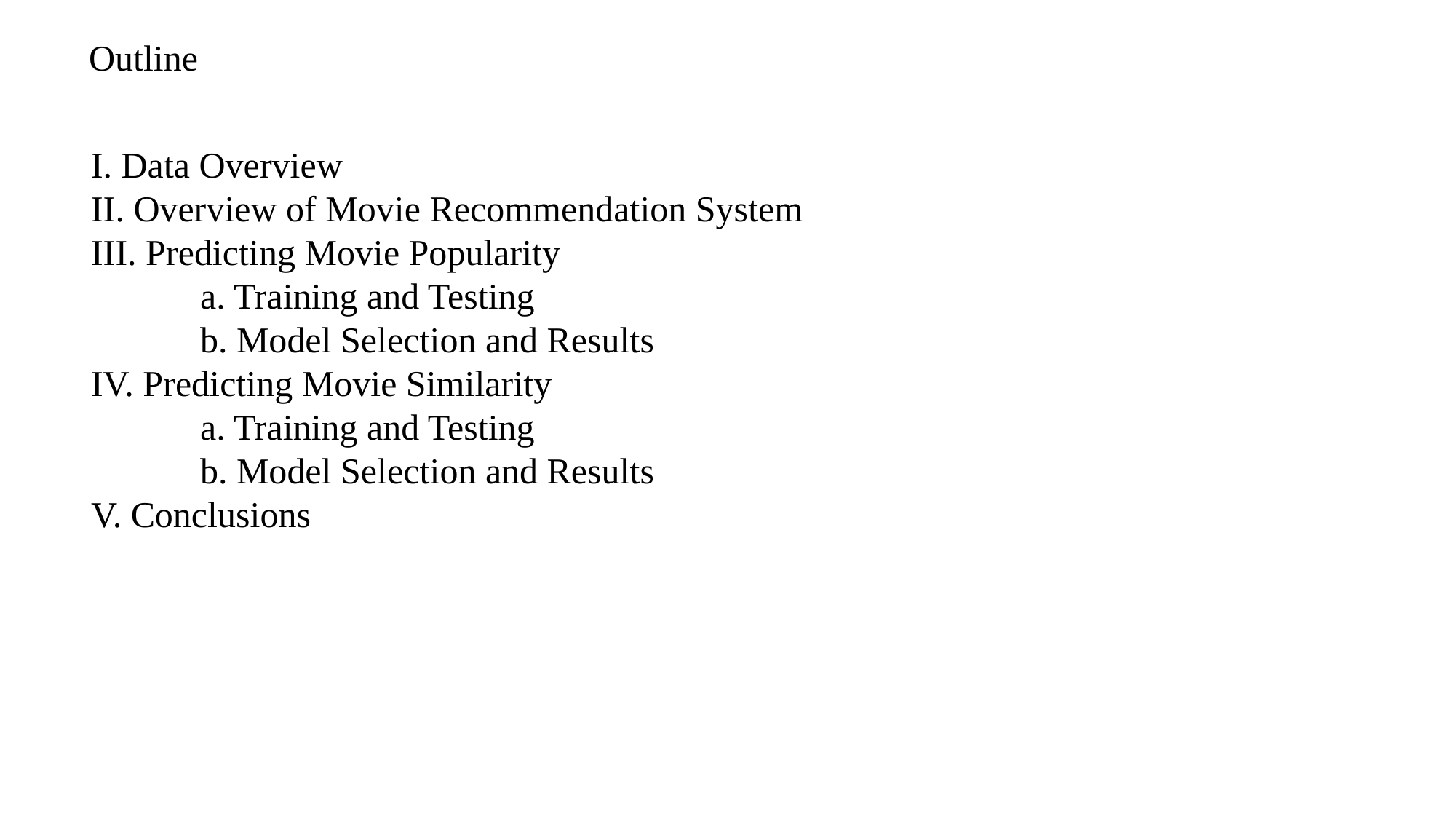

Outline
I. Data Overview
II. Overview of Movie Recommendation System
III. Predicting Movie Popularity
	a. Training and Testing
	b. Model Selection and Results
IV. Predicting Movie Similarity
	a. Training and Testing
	b. Model Selection and Results
V. Conclusions